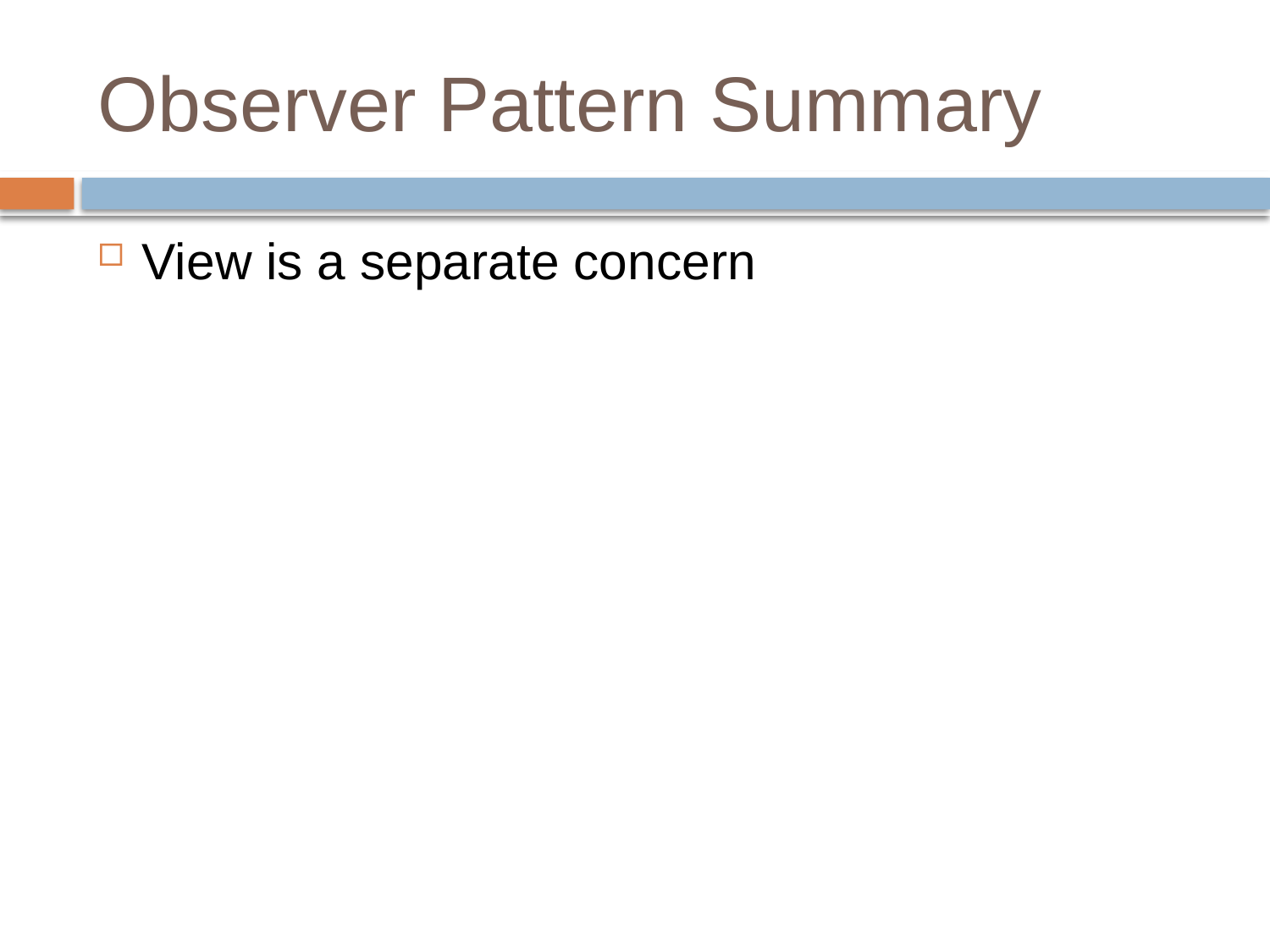

# Observer Pattern Summary
View is a separate concern